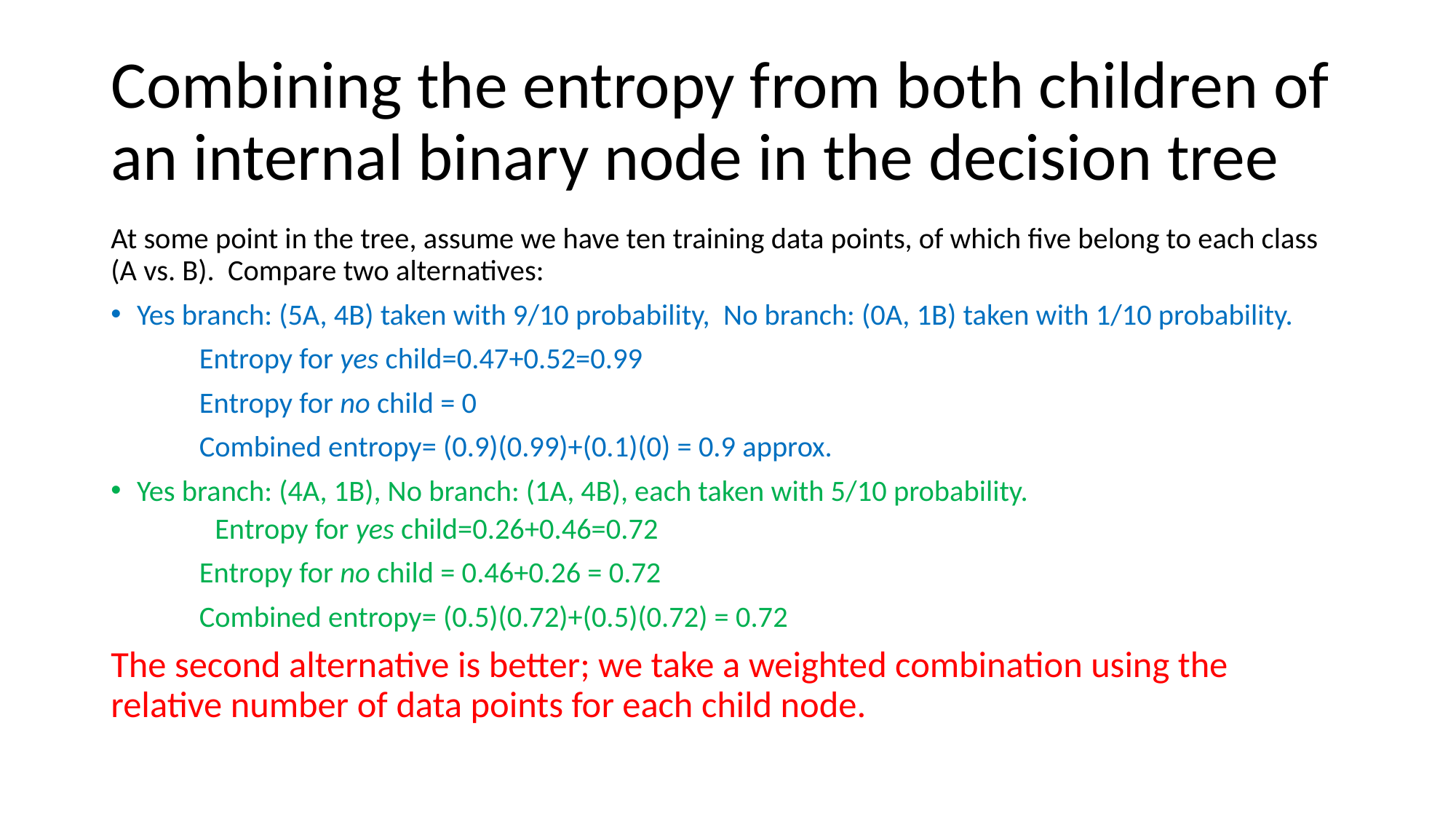

# Combining the entropy from both children of an internal binary node in the decision tree
At some point in the tree, assume we have ten training data points, of which five belong to each class (A vs. B).  Compare two alternatives:
Yes branch: (5A, 4B) taken with 9/10 probability,  No branch: (0A, 1B) taken with 1/10 probability.
	Entropy for yes child=0.47+0.52=0.99
	Entropy for no child = 0
	Combined entropy= (0.9)(0.99)+(0.1)(0) = 0.9 approx.
Yes branch: (4A, 1B), No branch: (1A, 4B), each taken with 5/10 probability.
Entropy for yes child=0.26+0.46=0.72
	Entropy for no child = 0.46+0.26 = 0.72
	Combined entropy= (0.5)(0.72)+(0.5)(0.72) = 0.72
The second alternative is better; we take a weighted combination using the relative number of data points for each child node.